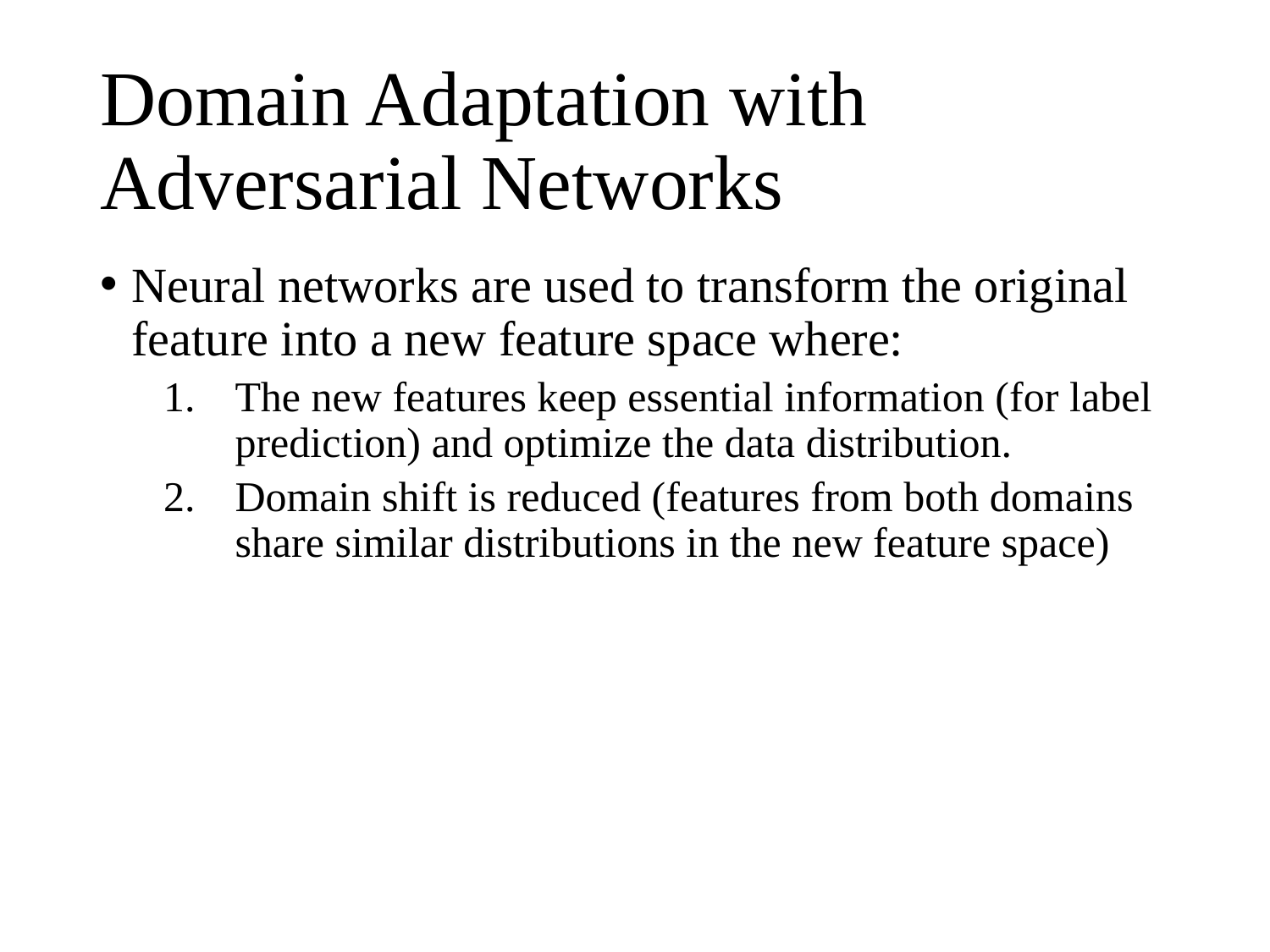

# Domain Adaptation with Adversarial Networks
Neural networks are used to transform the original feature into a new feature space where:
The new features keep essential information (for label prediction) and optimize the data distribution.
Domain shift is reduced (features from both domains share similar distributions in the new feature space)